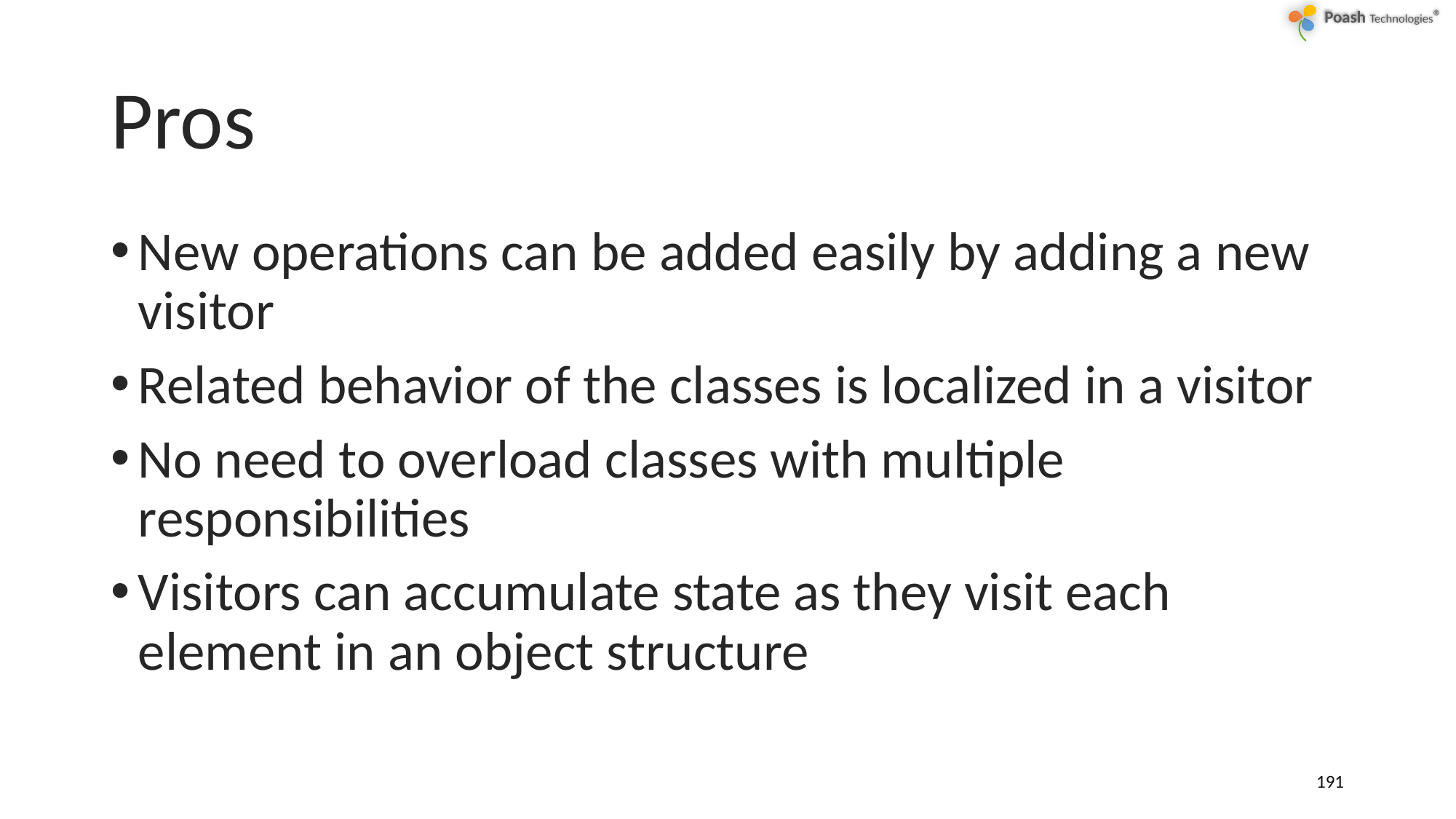

# Pros
New operations can be added easily by adding a new visitor
Related behavior of the classes is localized in a visitor
No need to overload classes with multiple responsibilities
Visitors can accumulate state as they visit each element in an object structure

191